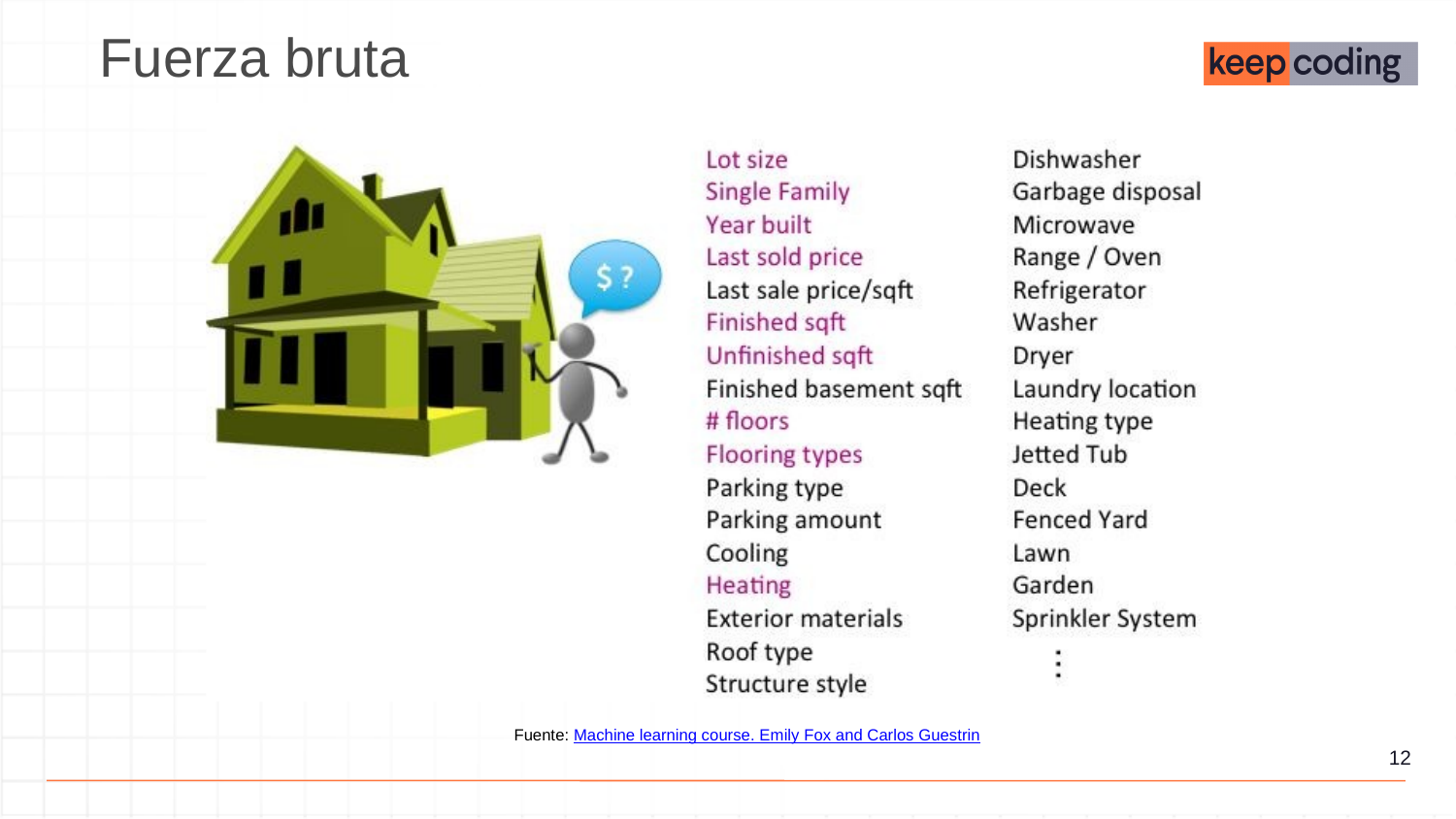

Fuerza bruta

Fuente: Machine learning course. Emily Fox and Carlos Guestrin
12